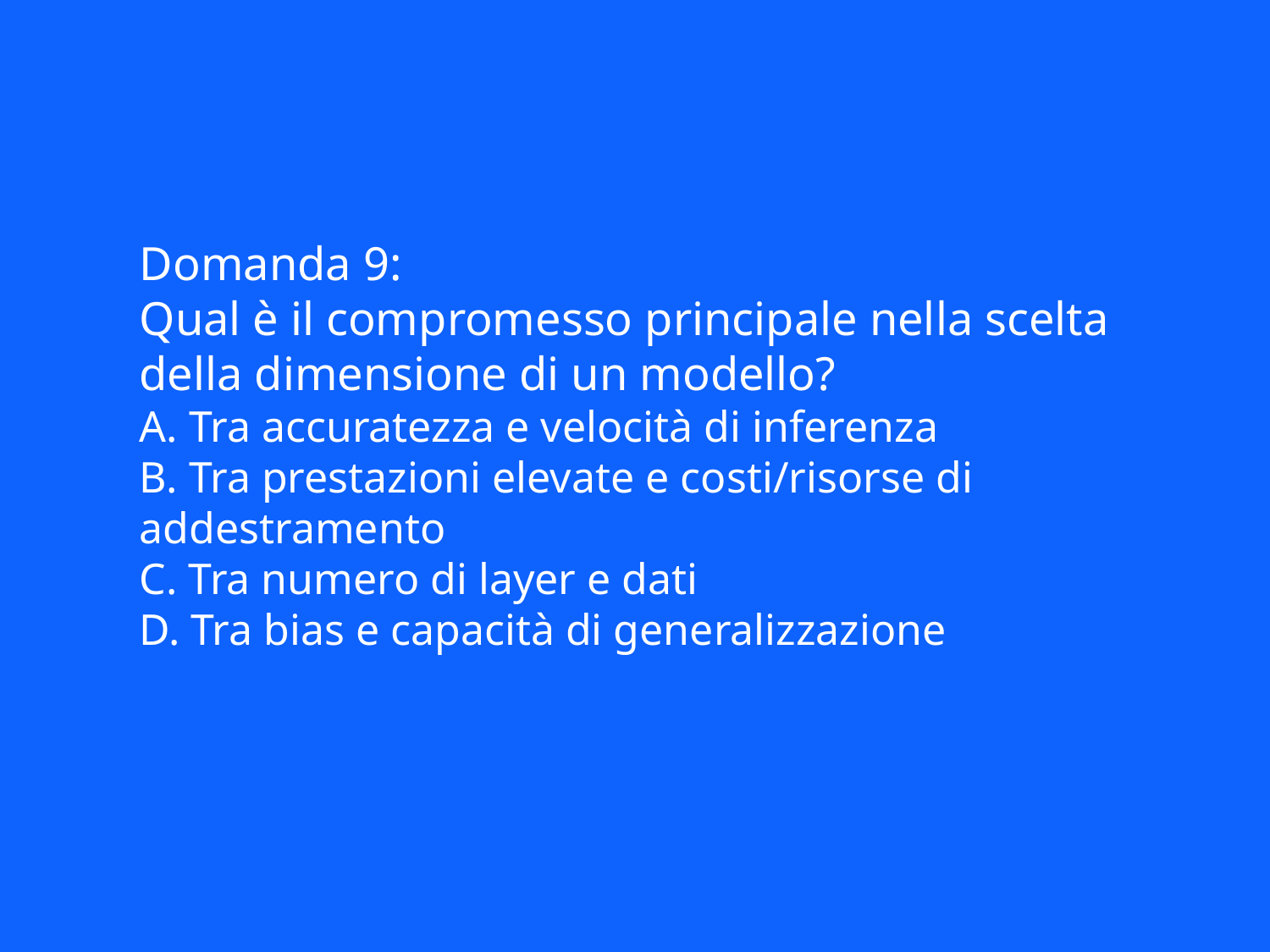

Domanda 9:
Qual è il compromesso principale nella scelta della dimensione di un modello?
A. Tra accuratezza e velocità di inferenza
B. Tra prestazioni elevate e costi/risorse di addestramento
C. Tra numero di layer e dati
D. Tra bias e capacità di generalizzazione